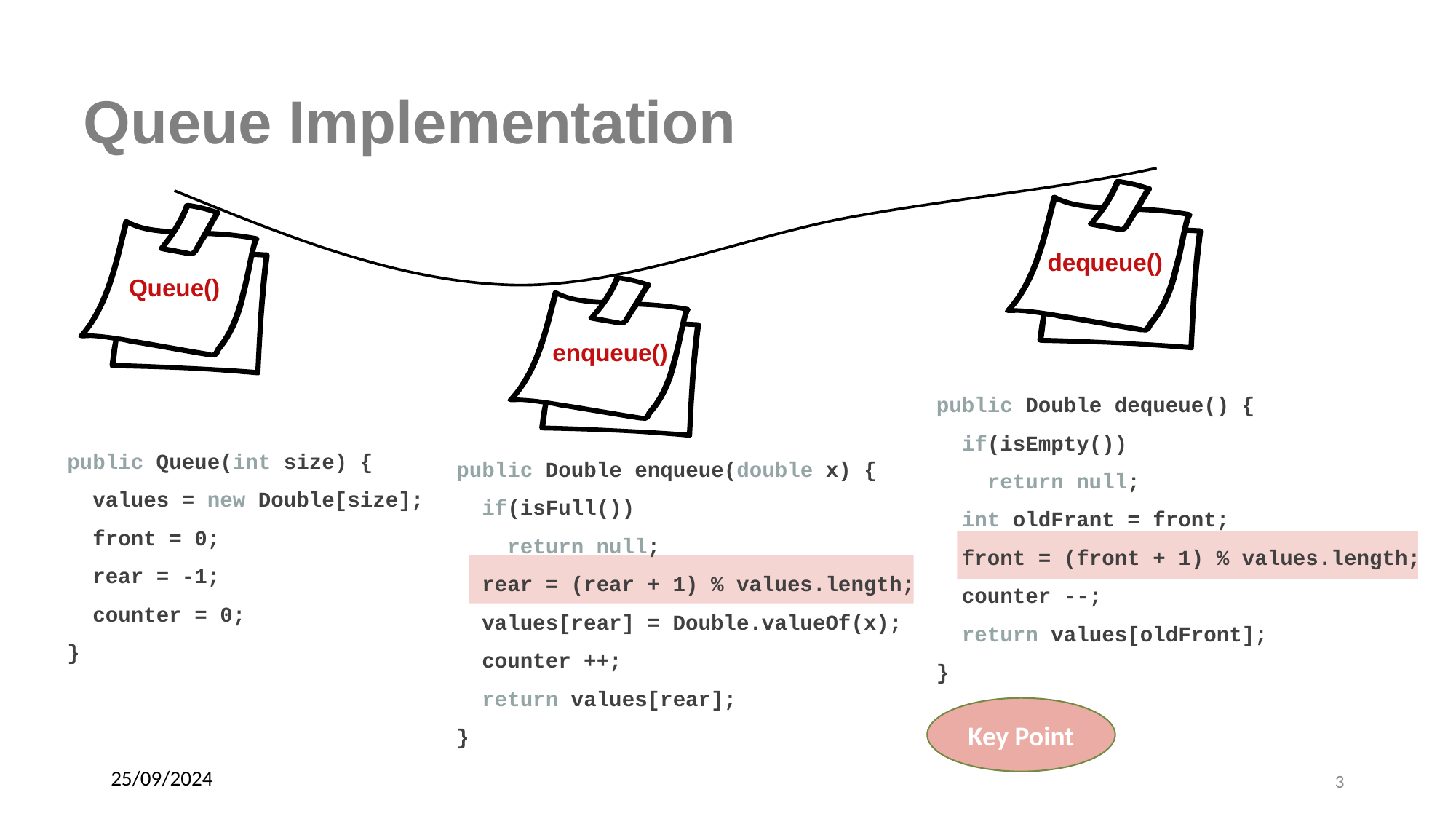

Queue Implementation

dequeue()

enqueue()
Queue()
public Double dequeue() {
  if(isEmpty())
    return null;
  int oldFrant = front;
  front = (front + 1) % values.length;
  counter --;
  return values[oldFront];
}
public Queue(int size) {
  values = new Double[size];
  front = 0;
  rear = -1;
  counter = 0;
}
public Double enqueue(double x) {
  if(isFull())
    return null;
  rear = (rear + 1) % values.length;
  values[rear] = Double.valueOf(x);
  counter ++;
  return values[rear];
}

Key Point
25/09/2024
3